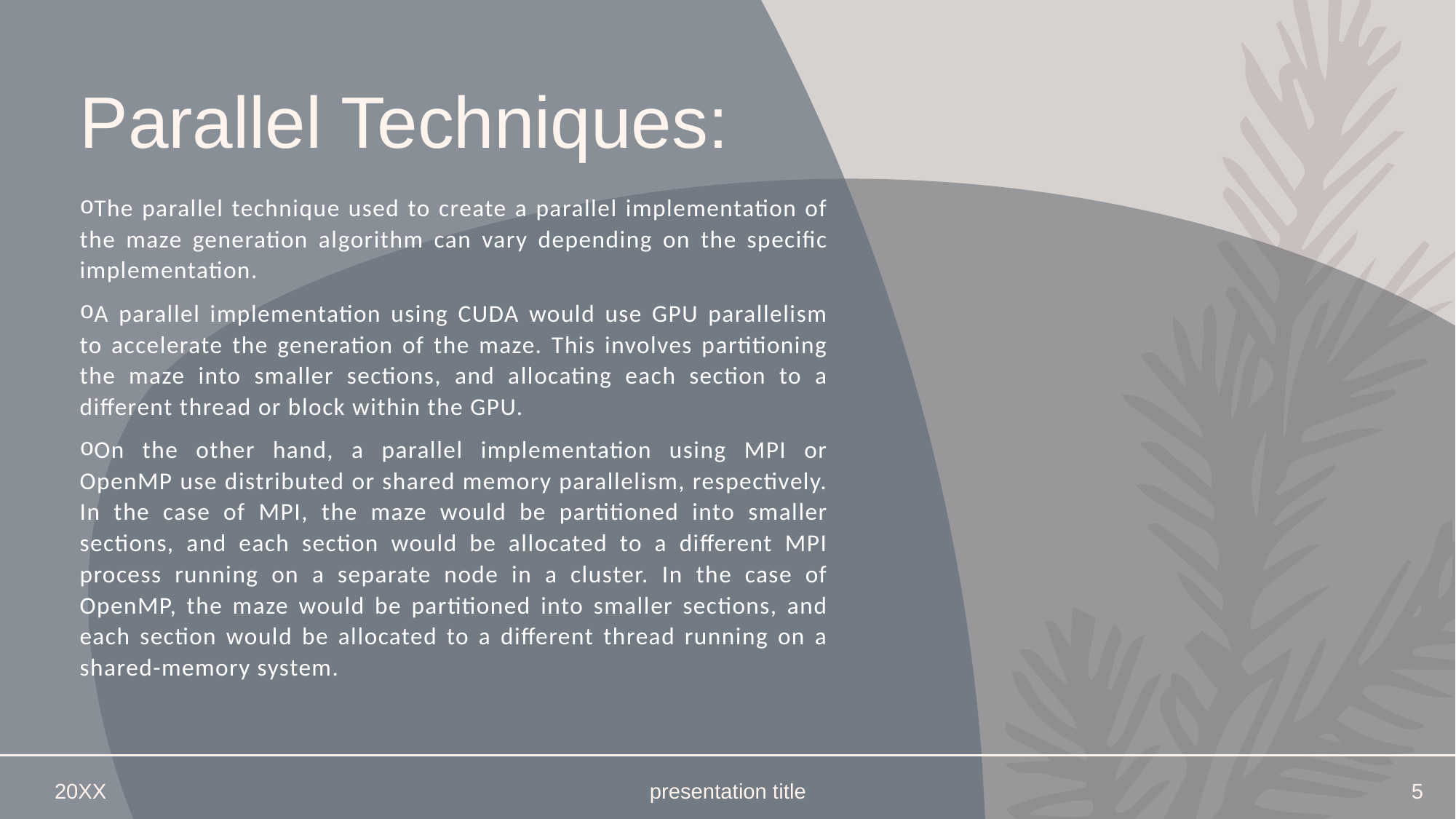

# Parallel Techniques:
The parallel technique used to create a parallel implementation of the maze generation algorithm can vary depending on the specific implementation.
A parallel implementation using CUDA would use GPU parallelism to accelerate the generation of the maze. This involves partitioning the maze into smaller sections, and allocating each section to a different thread or block within the GPU.
On the other hand, a parallel implementation using MPI or OpenMP use distributed or shared memory parallelism, respectively. In the case of MPI, the maze would be partitioned into smaller sections, and each section would be allocated to a different MPI process running on a separate node in a cluster. In the case of OpenMP, the maze would be partitioned into smaller sections, and each section would be allocated to a different thread running on a shared-memory system.
20XX
presentation title
5